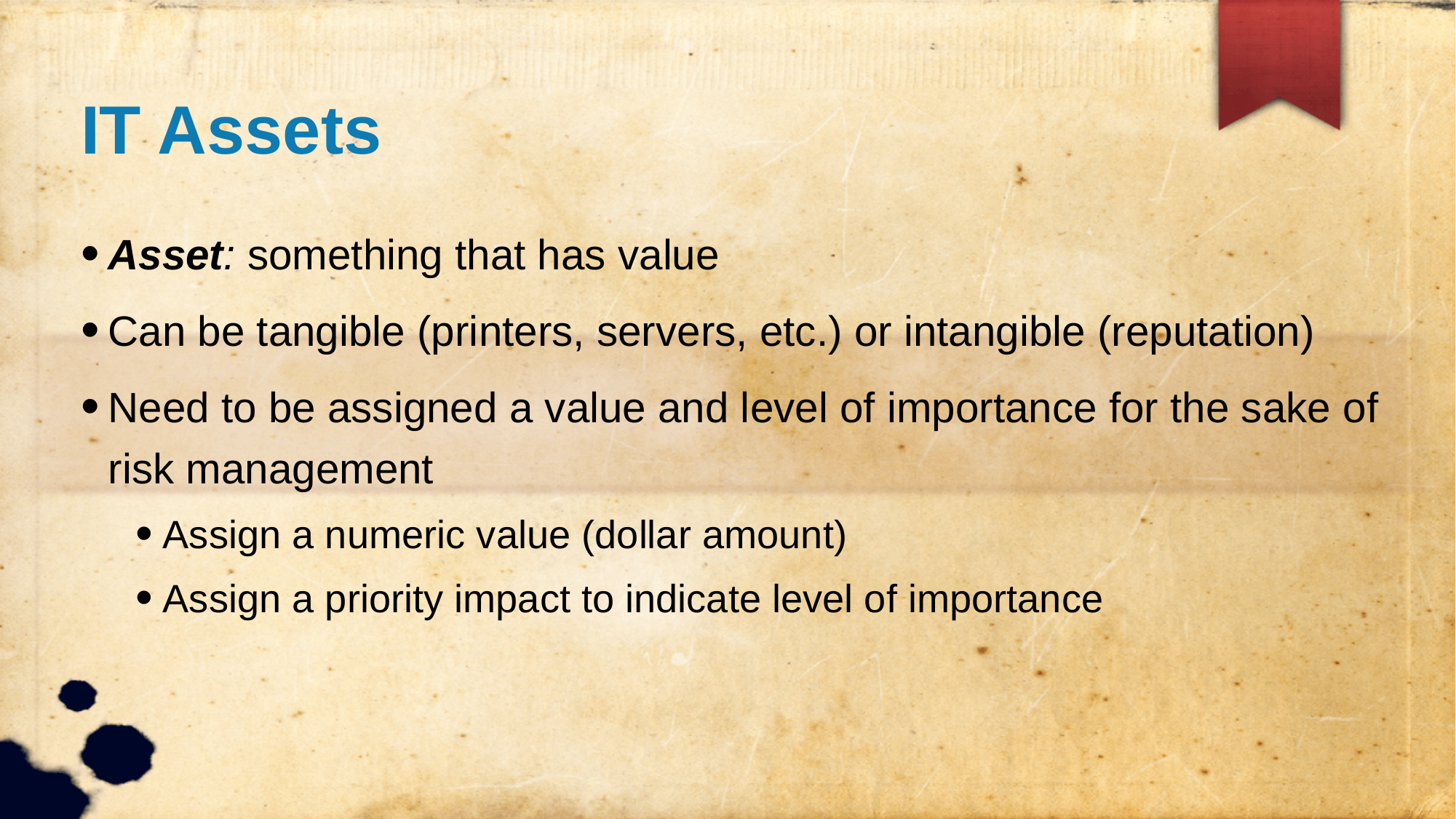

IT Assets
Asset: something that has value
Can be tangible (printers, servers, etc.) or intangible (reputation)
Need to be assigned a value and level of importance for the sake of risk management
Assign a numeric value (dollar amount)
Assign a priority impact to indicate level of importance